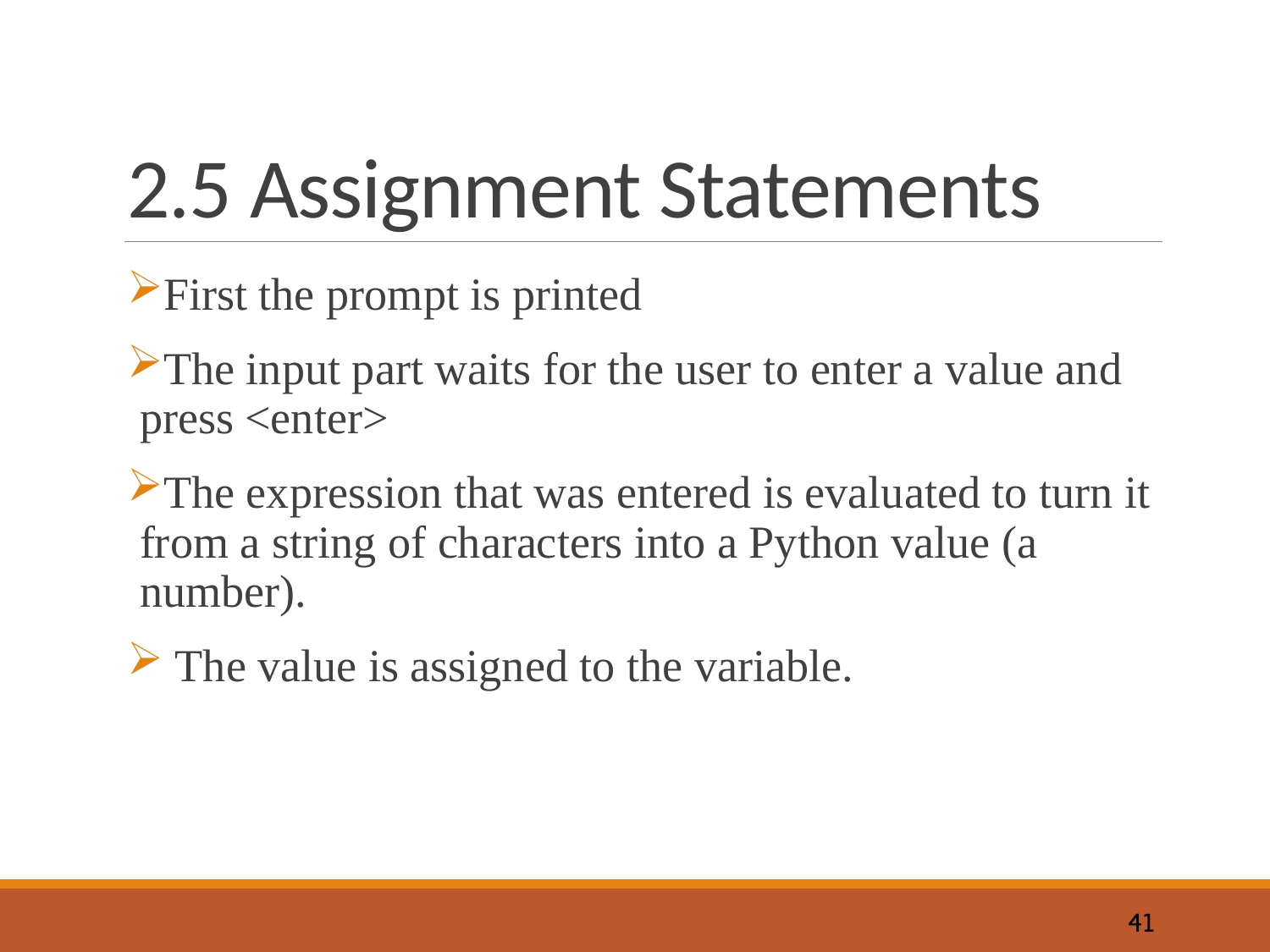

# 2.5 Assignment Statements
First the prompt is printed
The input part waits for the user to enter a value and press <enter>
The expression that was entered is evaluated to turn it from a string of characters into a Python value (a number).
 The value is assigned to the variable.
41